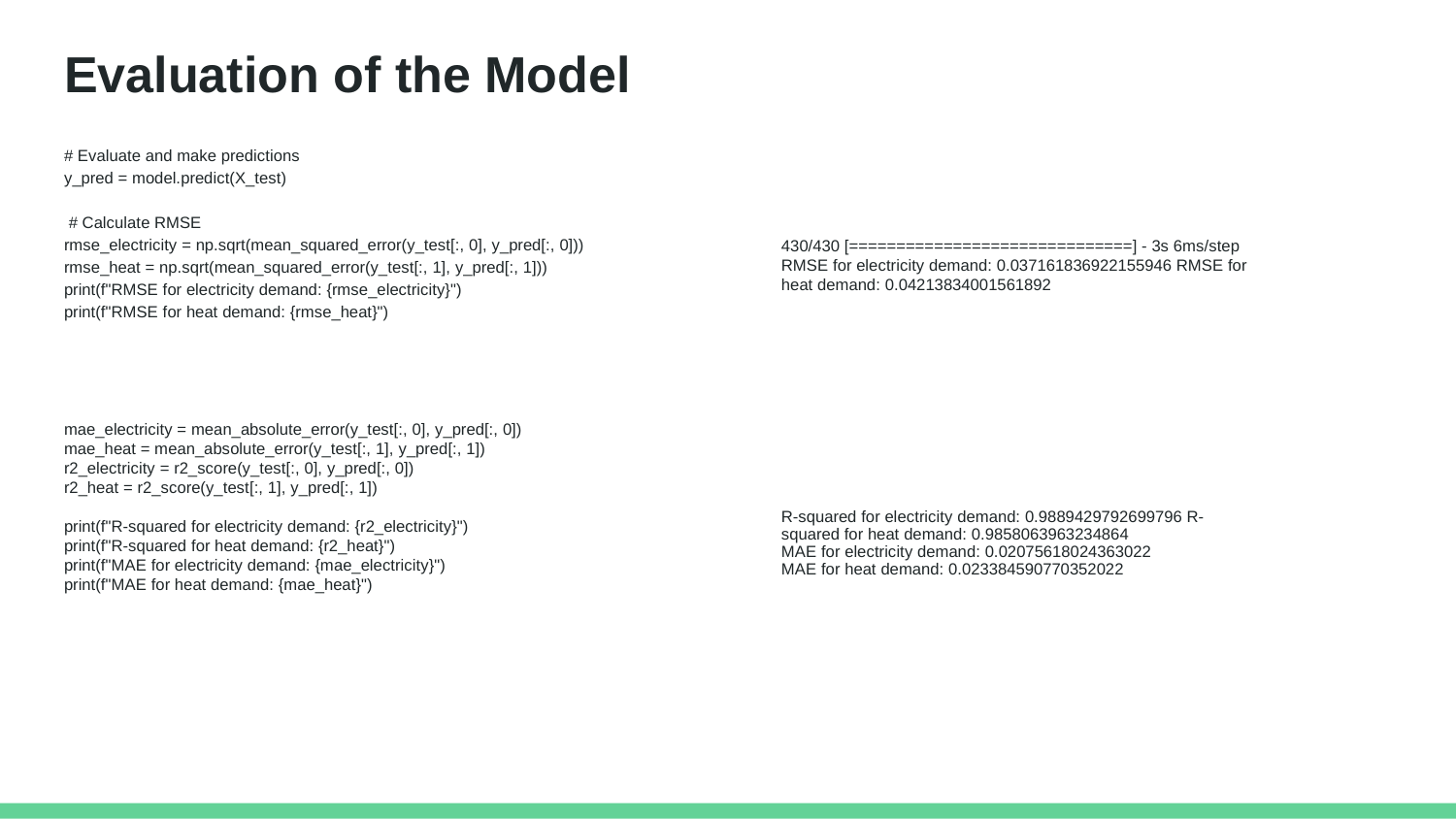

# Evaluation of the Model
# Evaluate and make predictions
y_pred = model.predict(X_test)
 # Calculate RMSE
rmse_electricity = np.sqrt(mean_squared_error(y_test[:, 0], y_pred[:, 0]))
rmse_heat = np.sqrt(mean_squared_error(y_test[:, 1], y_pred[:, 1]))
print(f"RMSE for electricity demand: {rmse_electricity}")
print(f"RMSE for heat demand: {rmse_heat}")

mae_electricity = mean_absolute_error(y_test[:, 0], y_pred[:, 0])
mae_heat = mean_absolute_error(y_test[:, 1], y_pred[:, 1])
r2_electricity = r2_score(y_test[:, 0], y_pred[:, 0])
r2_heat = r2_score(y_test[:, 1], y_pred[:, 1])

print(f"R-squared for electricity demand: {r2_electricity}")
print(f"R-squared for heat demand: {r2_heat}")
print(f"MAE for electricity demand: {mae_electricity}")
print(f"MAE for heat demand: {mae_heat}")

430/430 [==============================] - 3s 6ms/step RMSE for electricity demand: 0.037161836922155946 RMSE for heat demand: 0.04213834001561892
R-squared for electricity demand: 0.9889429792699796 R-squared for heat demand: 0.9858063963234864
MAE for electricity demand: 0.02075618024363022
MAE for heat demand: 0.023384590770352022